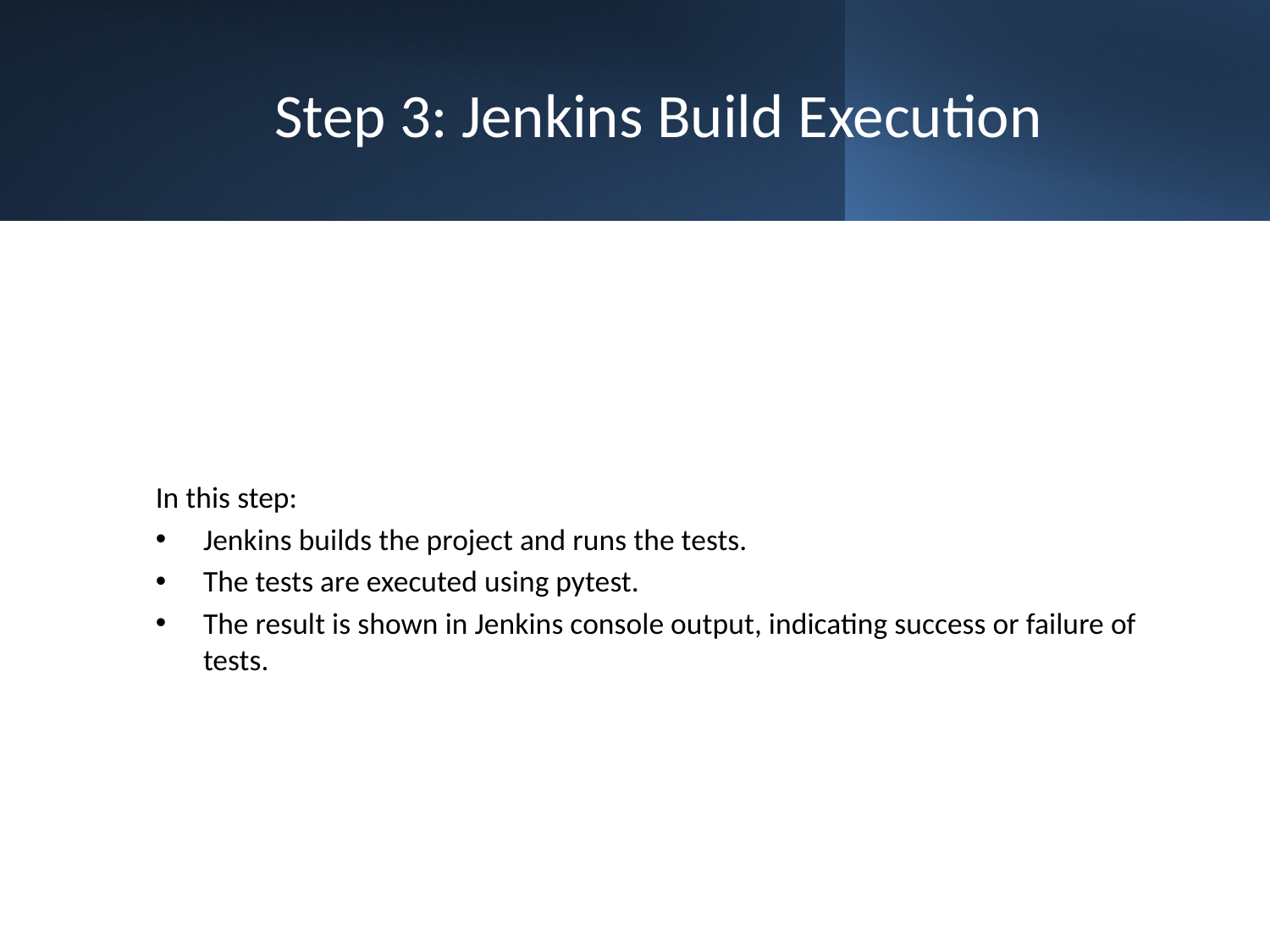

# Step 3: Jenkins Build Execution
In this step:
Jenkins builds the project and runs the tests.
The tests are executed using pytest.
The result is shown in Jenkins console output, indicating success or failure of tests.